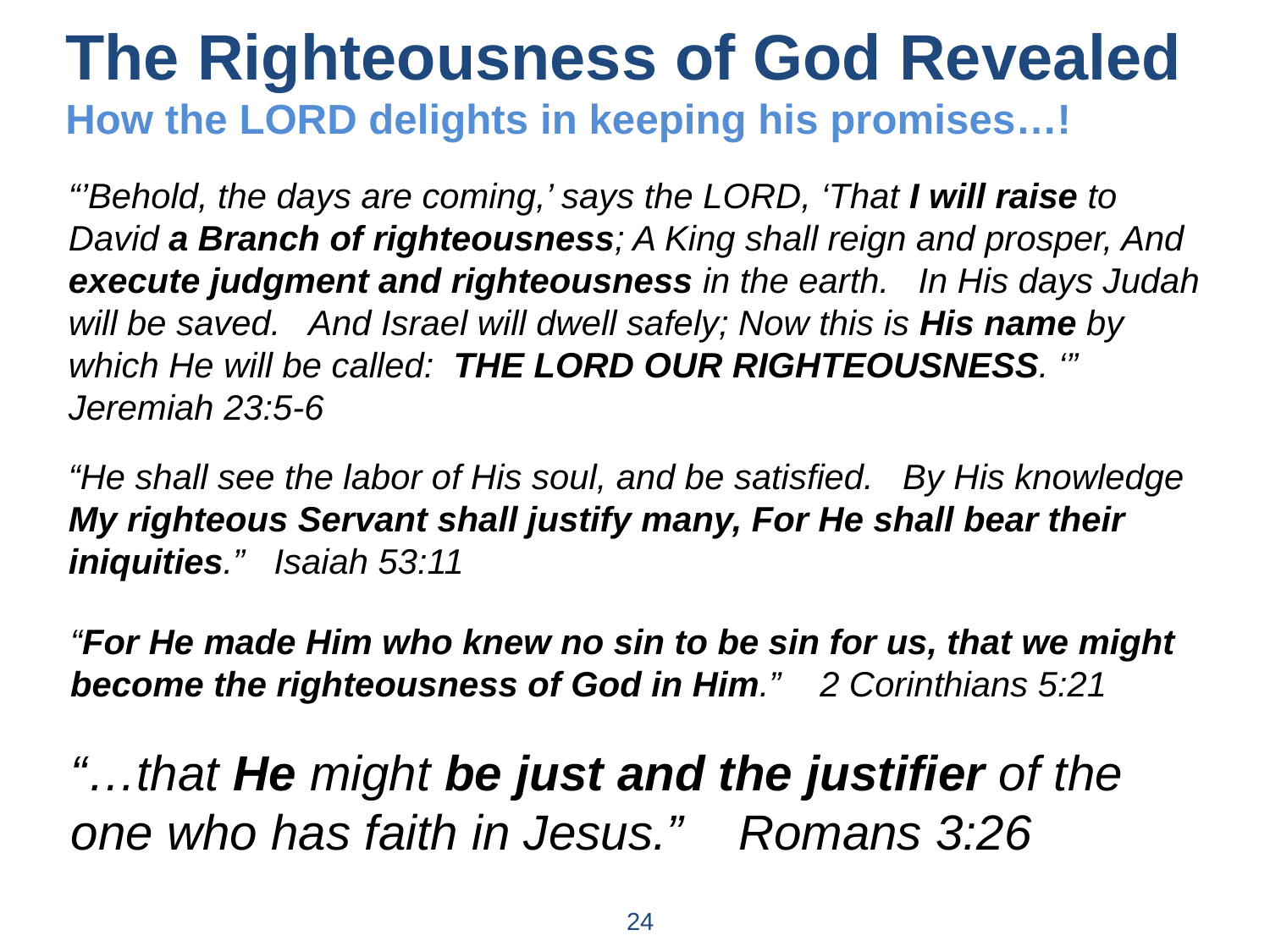

The Righteousness of God Revealed
How the LORD delights in keeping his promises…!
“’Behold, the days are coming,’ says the LORD, ‘That I will raise to David a Branch of righteousness; A King shall reign and prosper, And execute judgment and righteousness in the earth.   In His days Judah will be saved.   And Israel will dwell safely; Now this is His name by which He will be called:  THE LORD OUR RIGHTEOUSNESS. ‘”  Jeremiah 23:5-6
“He shall see the labor of His soul, and be satisfied.   By His knowledge My righteous Servant shall justify many, For He shall bear their iniquities.”   Isaiah 53:11
“For He made Him who knew no sin to be sin for us, that we might become the righteousness of God in Him.”    2 Corinthians 5:21
“…that He might be just and the justifier of the one who has faith in Jesus.”    Romans 3:26
24